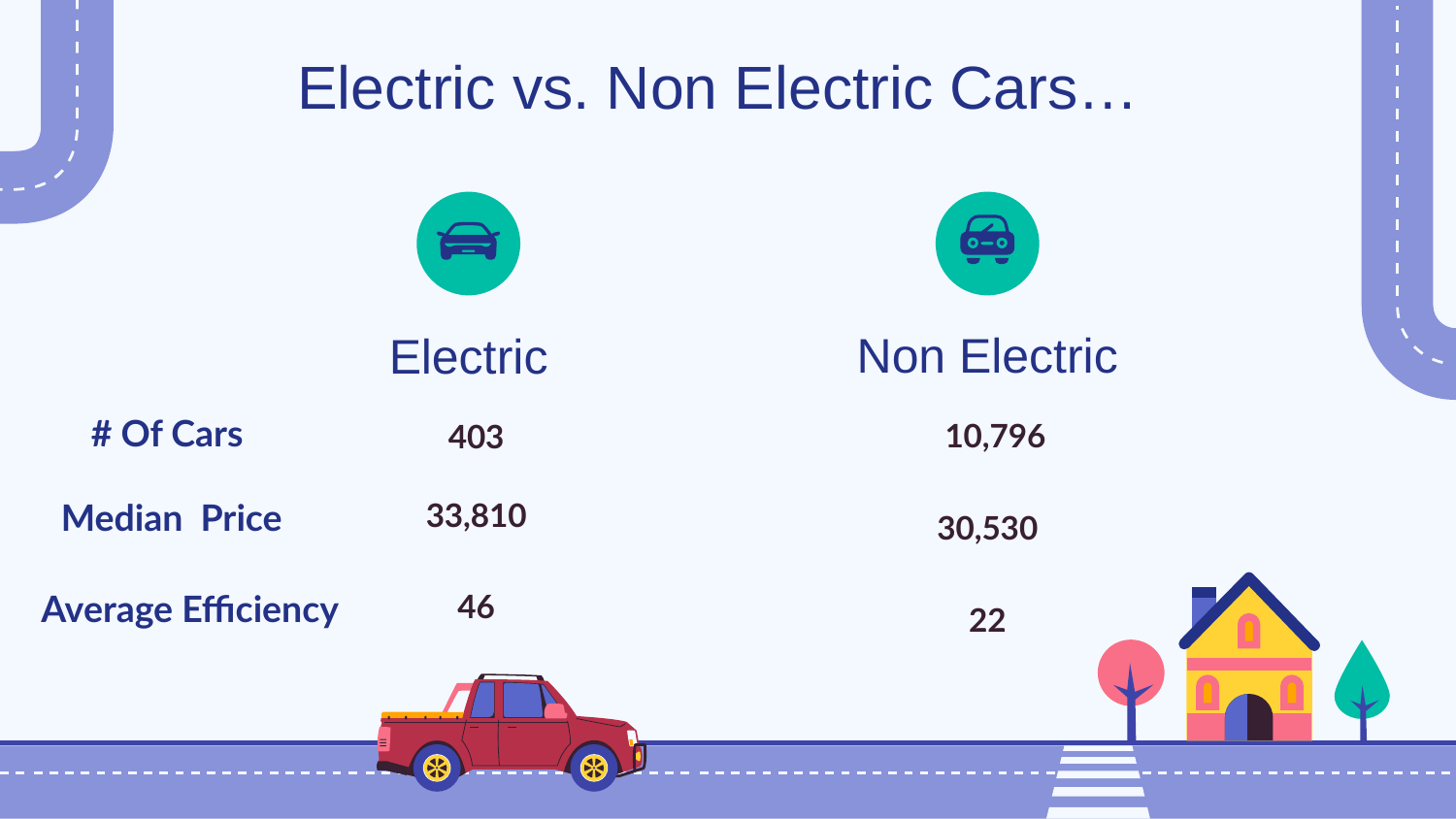

# Electric vs. Non Electric Cars…

Non Electric
Electric
# Of Cars
10,796
403
 Median  Price
33,810
30,530
Average Efficiency
46

22